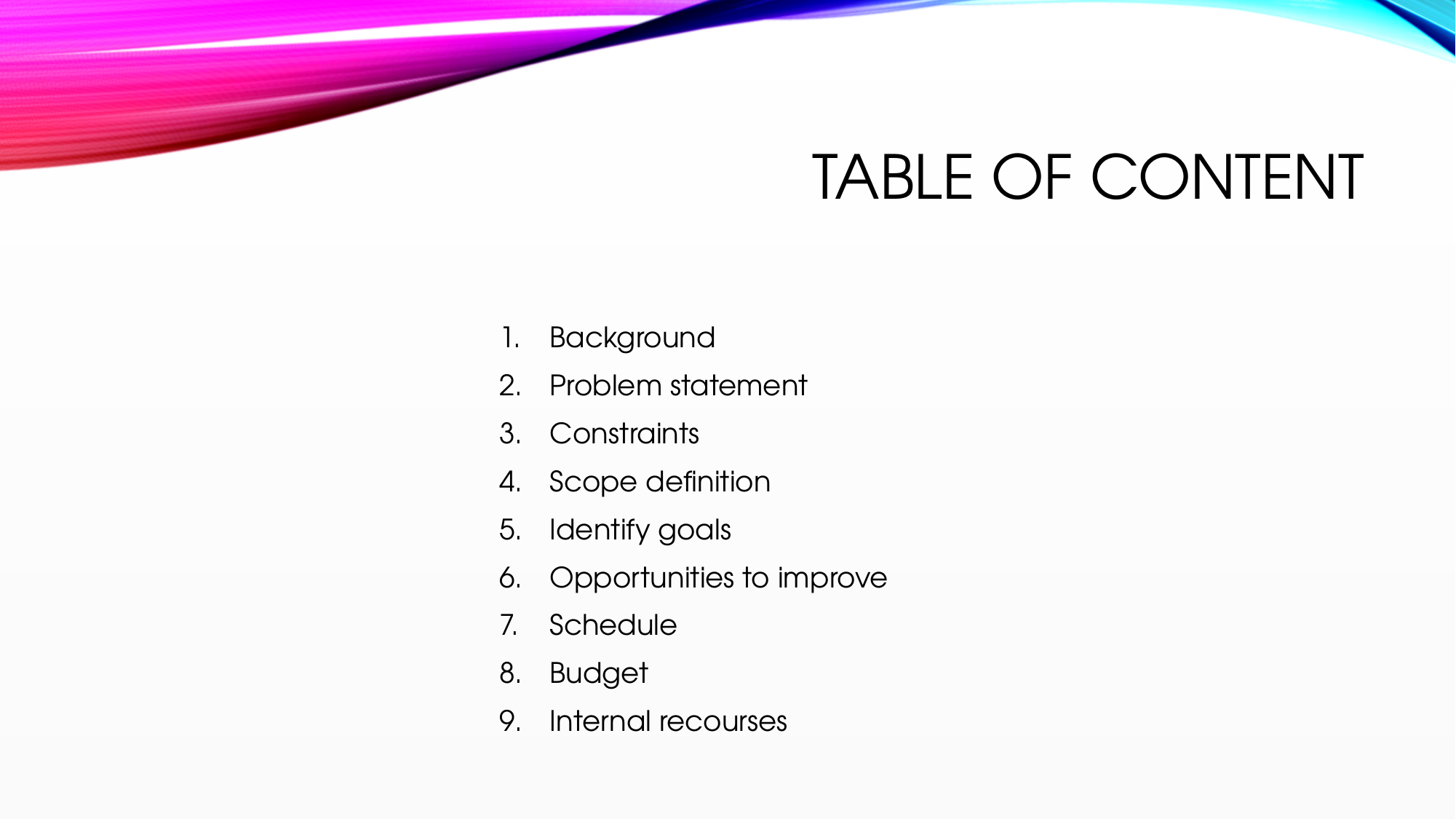

# Table Of content
Background
Problem statement
Constraints
Scope definition
Identify goals
Opportunities to improve
Schedule
Budget
Internal recourses